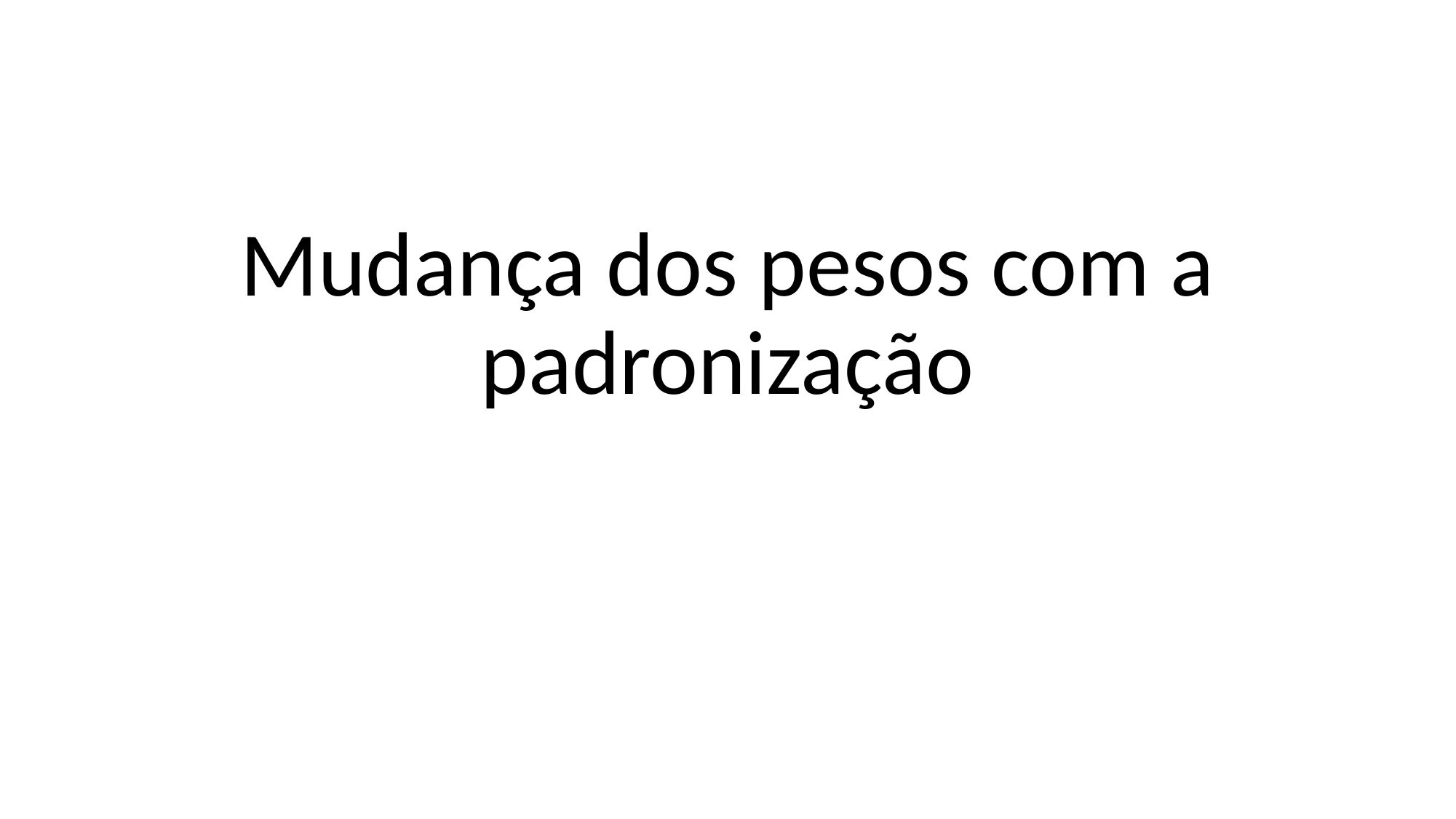

# Mudança dos pesos com a padronização